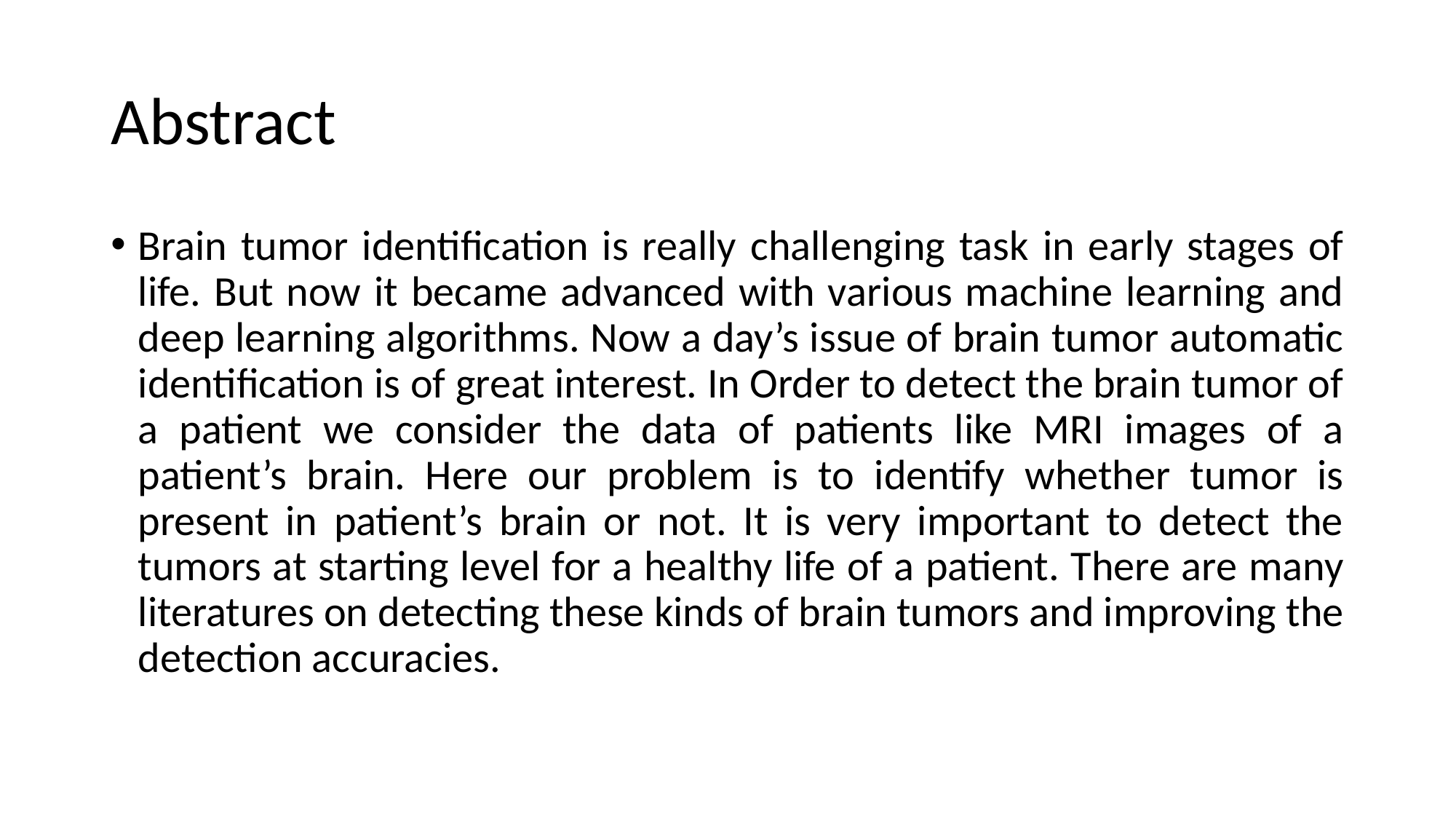

# Abstract
Brain tumor identification is really challenging task in early stages of life. But now it became advanced with various machine learning and deep learning algorithms. Now a day’s issue of brain tumor automatic identification is of great interest. In Order to detect the brain tumor of a patient we consider the data of patients like MRI images of a patient’s brain. Here our problem is to identify whether tumor is present in patient’s brain or not. It is very important to detect the tumors at starting level for a healthy life of a patient. There are many literatures on detecting these kinds of brain tumors and improving the detection accuracies.